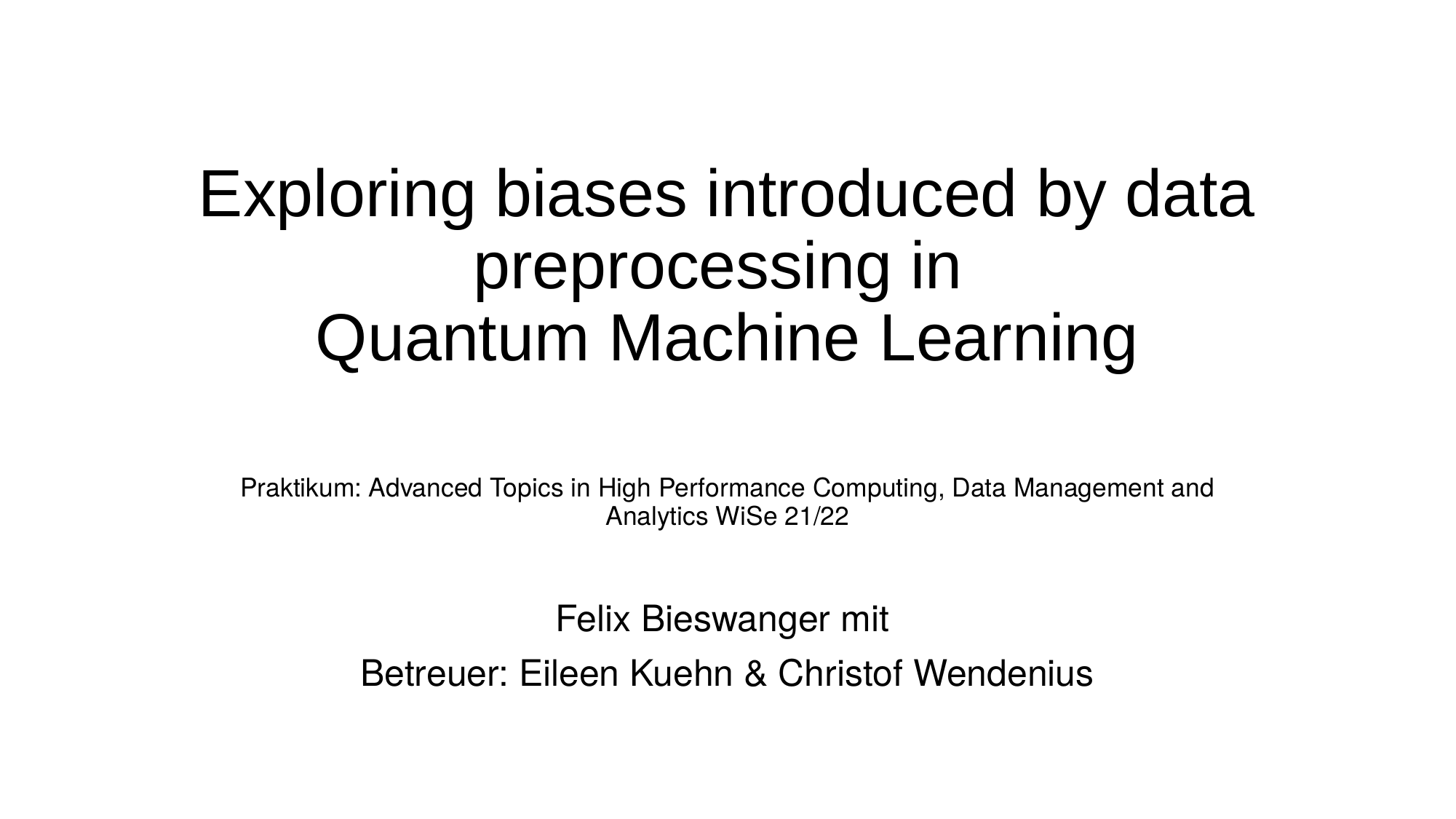

# Exploring biases introduced by data preprocessing in Quantum Machine Learning
Praktikum: Advanced Topics in High Performance Computing, Data Management and Analytics WiSe 21/22

Felix Bieswanger mit
Betreuer: Eileen Kuehn & Christof Wendenius